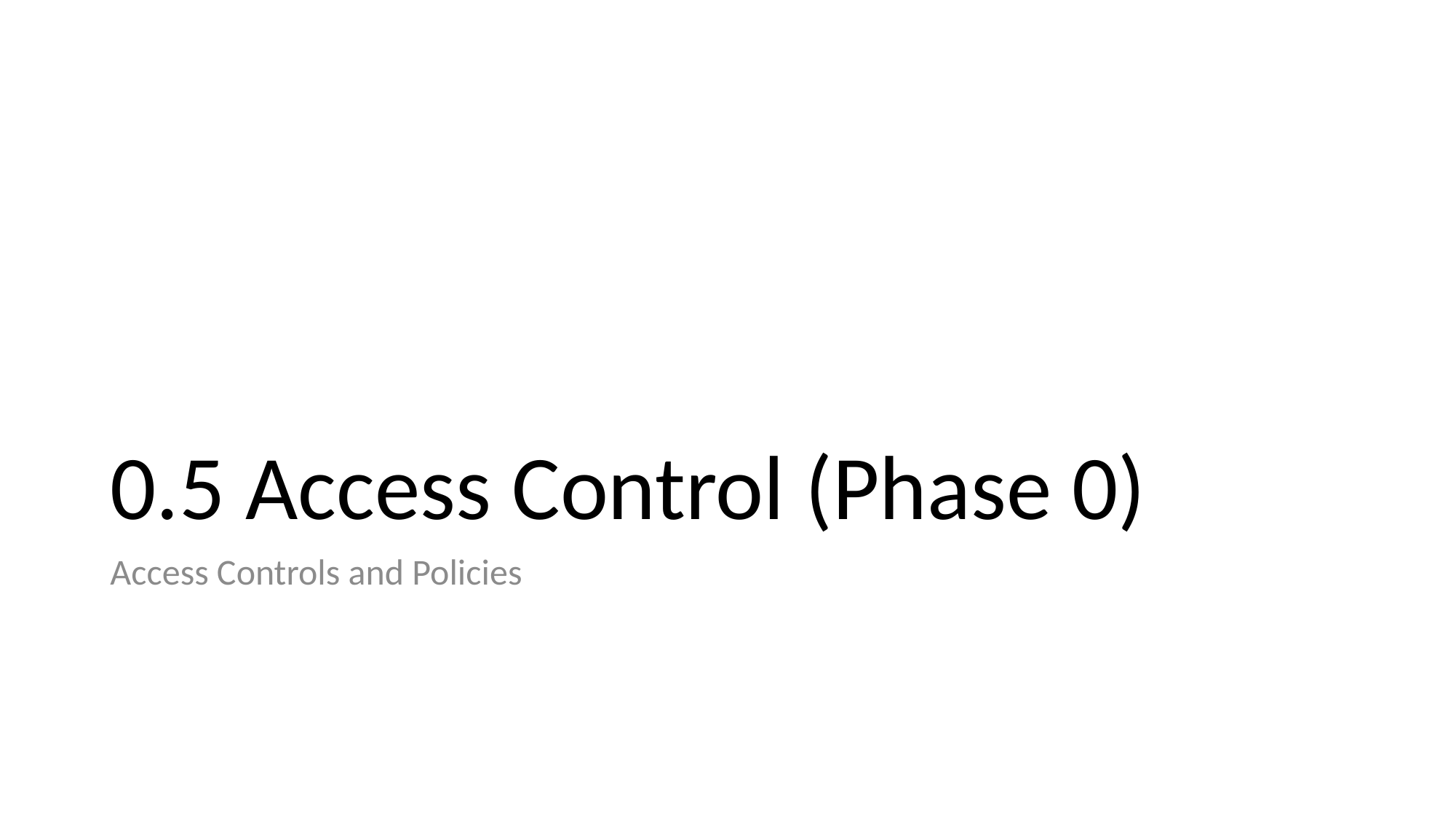

# 0.5 Access Control (Phase 0)
Access Controls and Policies